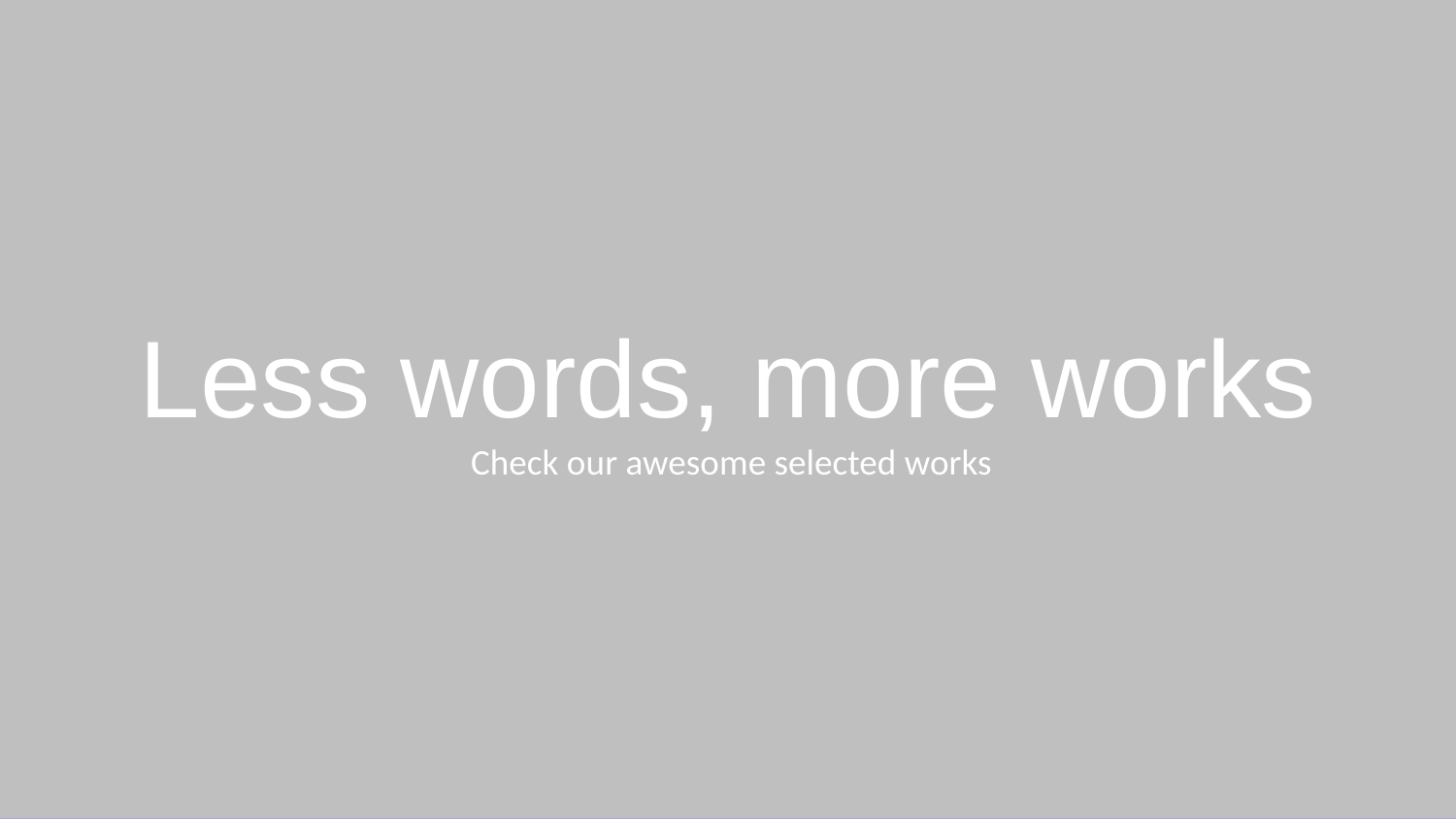

# Less words, more works
Check our awesome selected works